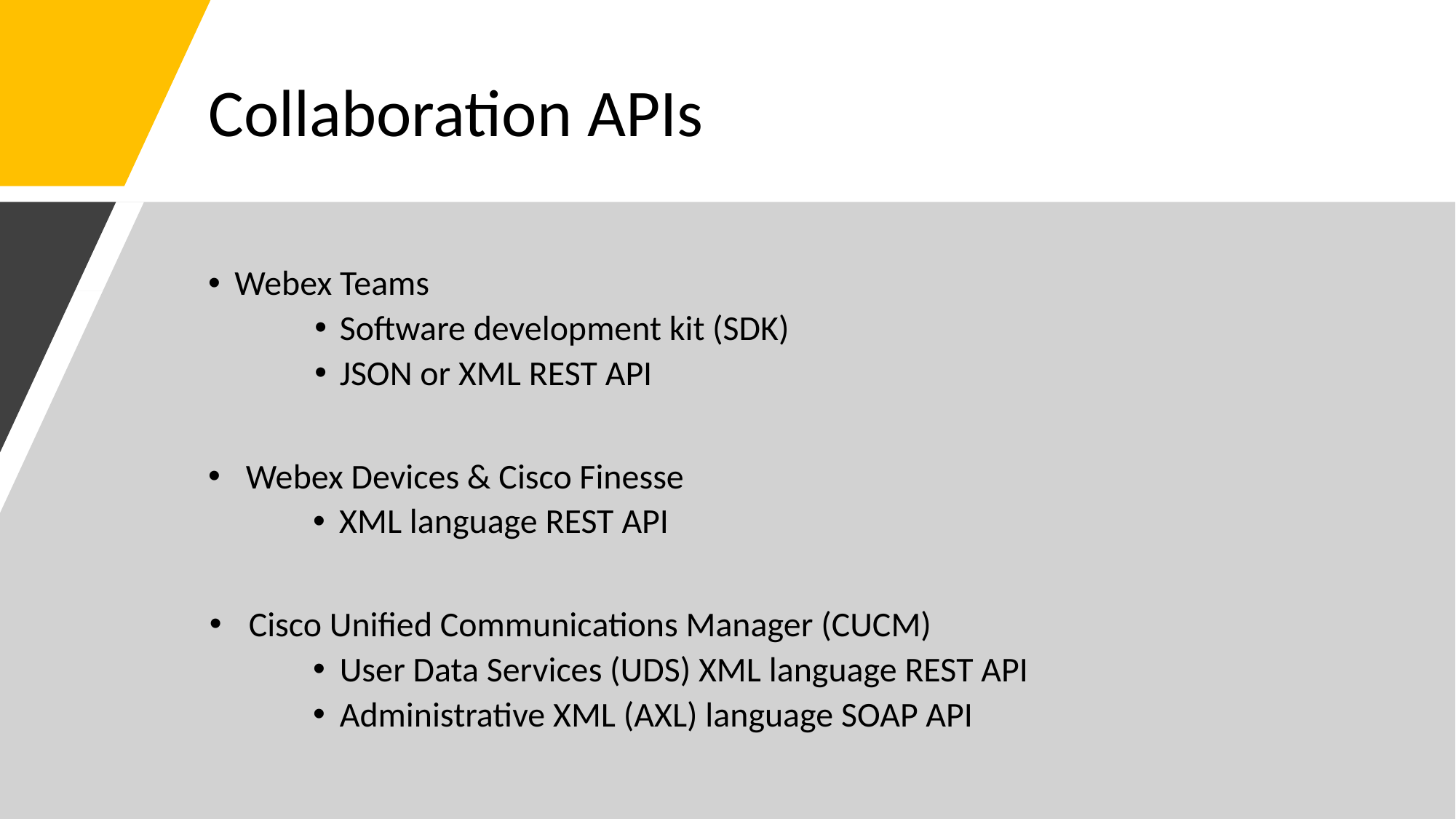

# Collaboration APIs

Webex Teams
Software development kit (SDK)
JSON or XML REST API

Webex Devices & Cisco Finesse
XML language REST API

Cisco Unified Communications Manager (CUCM)
User Data Services (UDS) XML language REST API
Administrative XML (AXL) language SOAP API